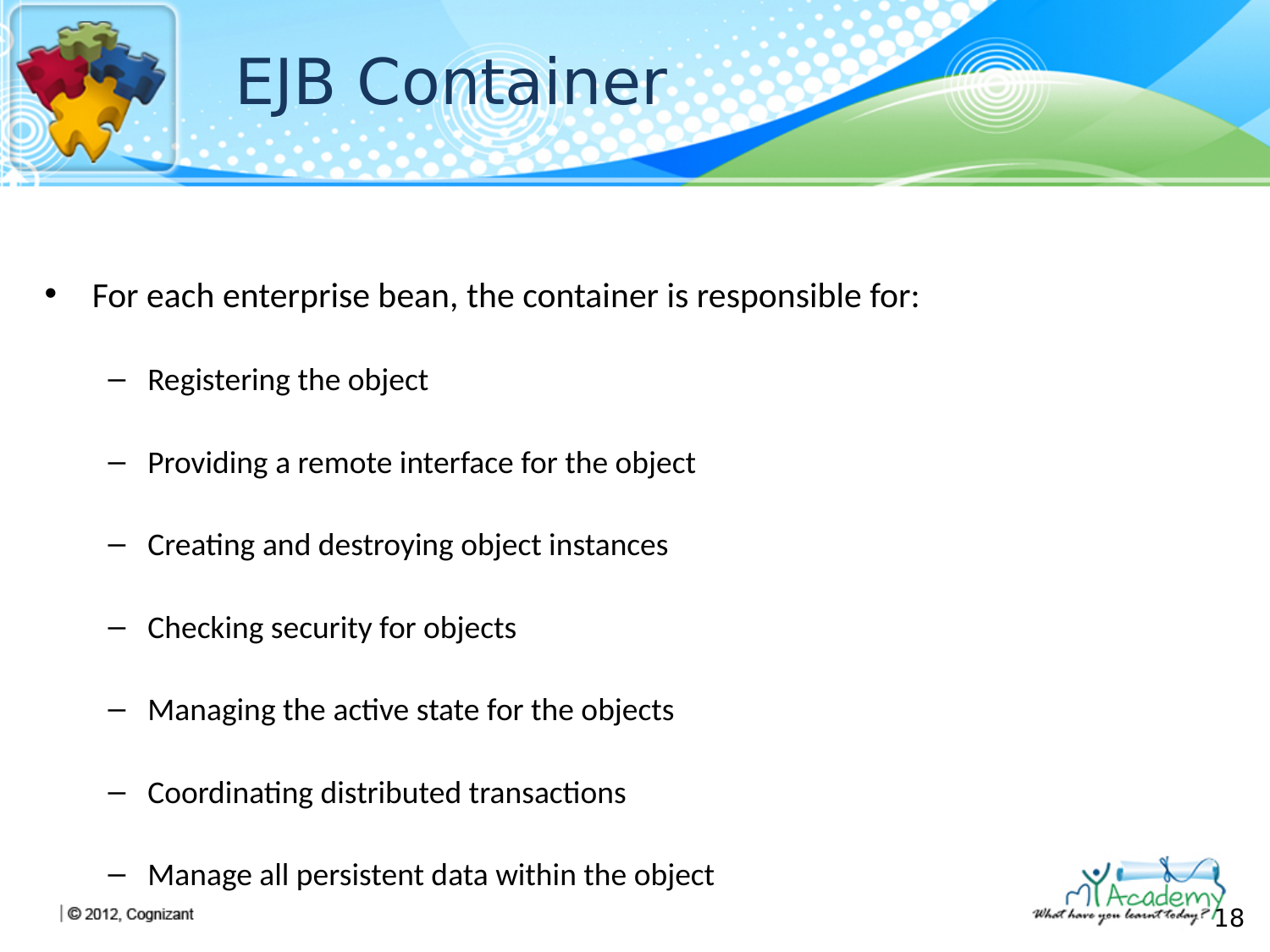

# EJB Container
For each enterprise bean, the container is responsible for:
Registering the object
Providing a remote interface for the object
Creating and destroying object instances
Checking security for objects
Managing the active state for the objects
Coordinating distributed transactions
Manage all persistent data within the object
18